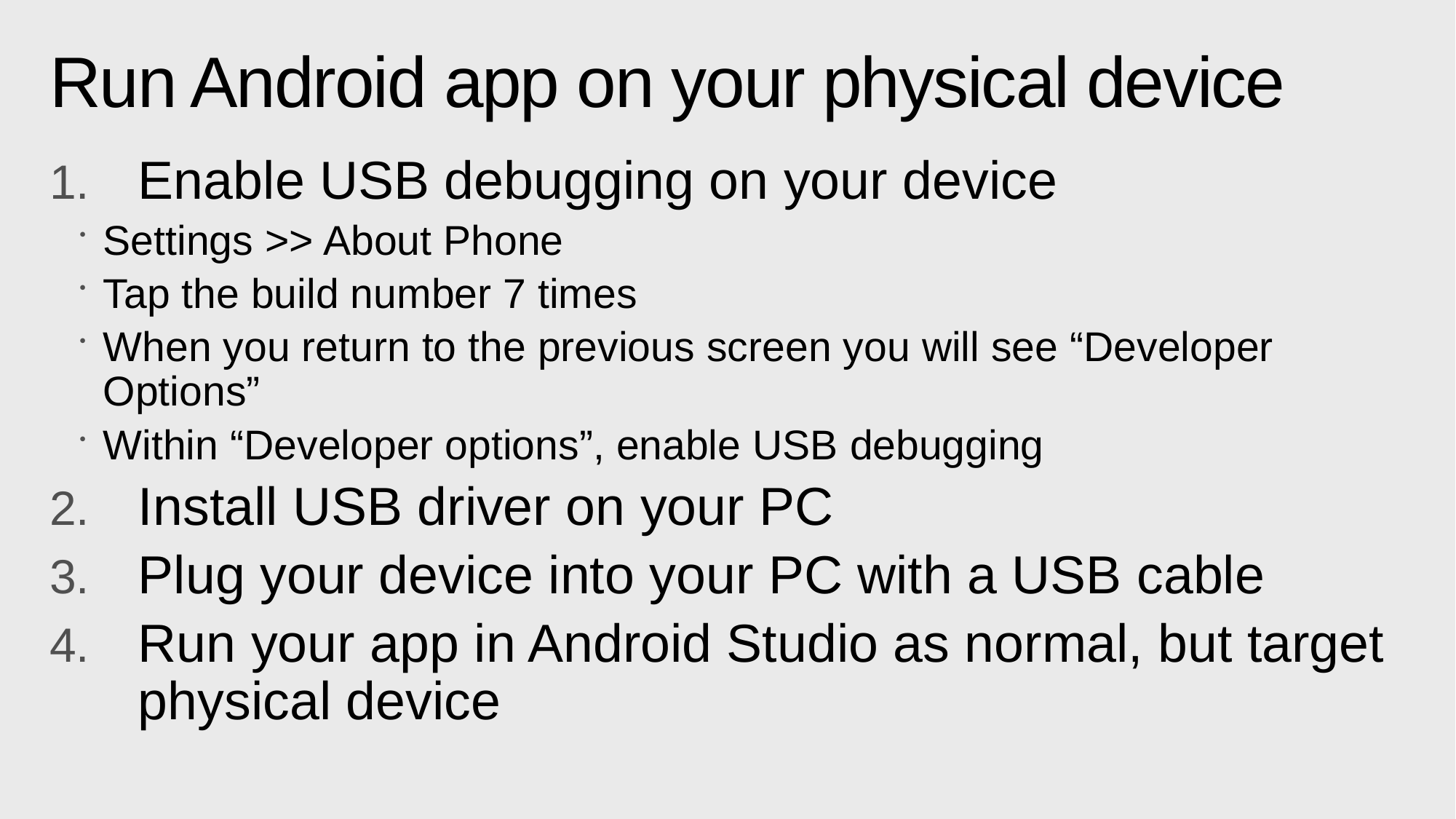

# Run Android app on your physical device
Enable USB debugging on your device
Settings >> About Phone
Tap the build number 7 times
When you return to the previous screen you will see “Developer Options”
Within “Developer options”, enable USB debugging
Install USB driver on your PC
Plug your device into your PC with a USB cable
Run your app in Android Studio as normal, but target physical device